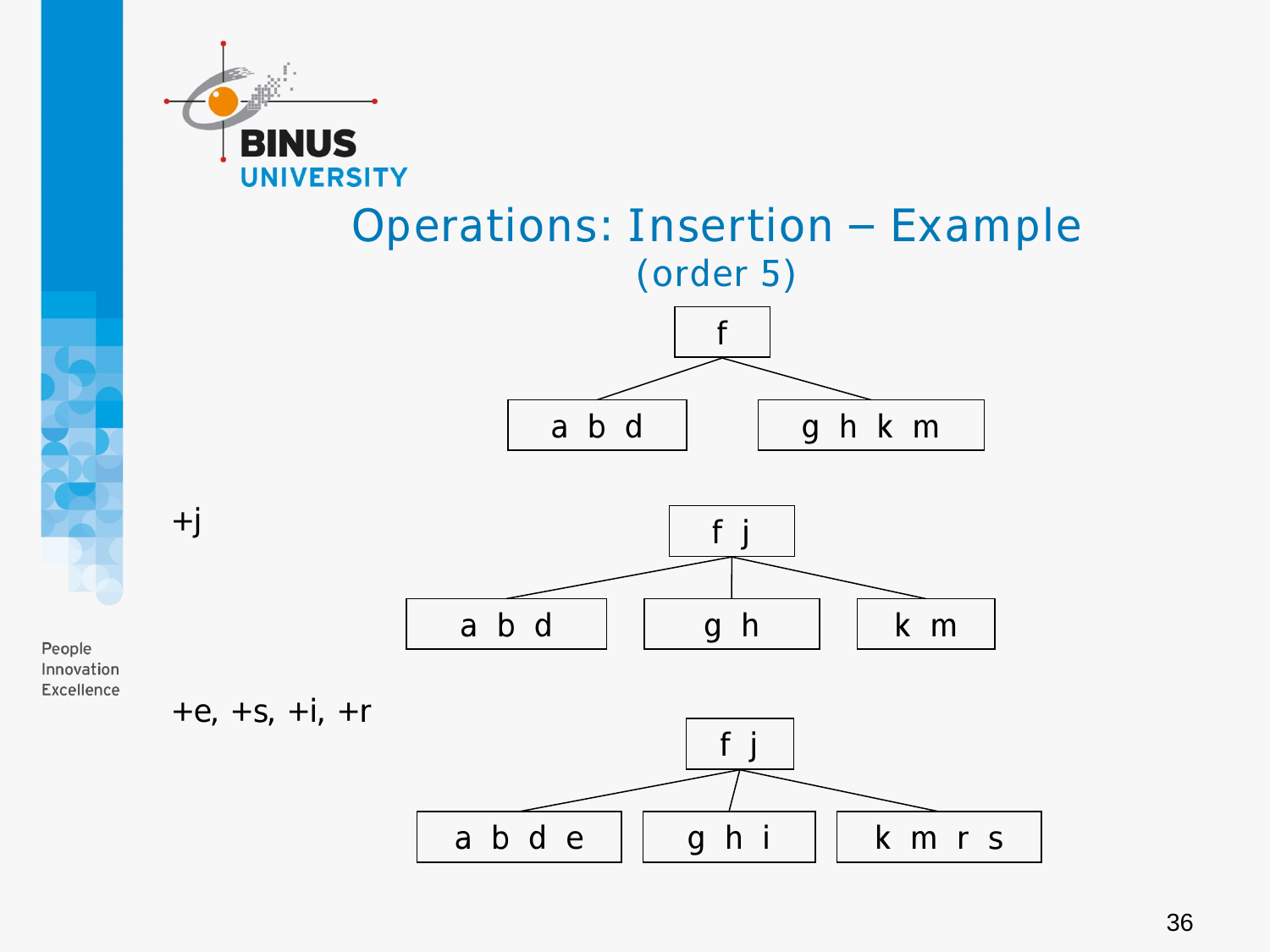

# Operations: Insertion – Example (order 5)
f
a  b  d
g  h  k  m
+j
f  j
a  b  d
g  h
k  m
+e, +s, +i, +r
f  j
a  b  d  e
g  h  i
k  m  r  s
36